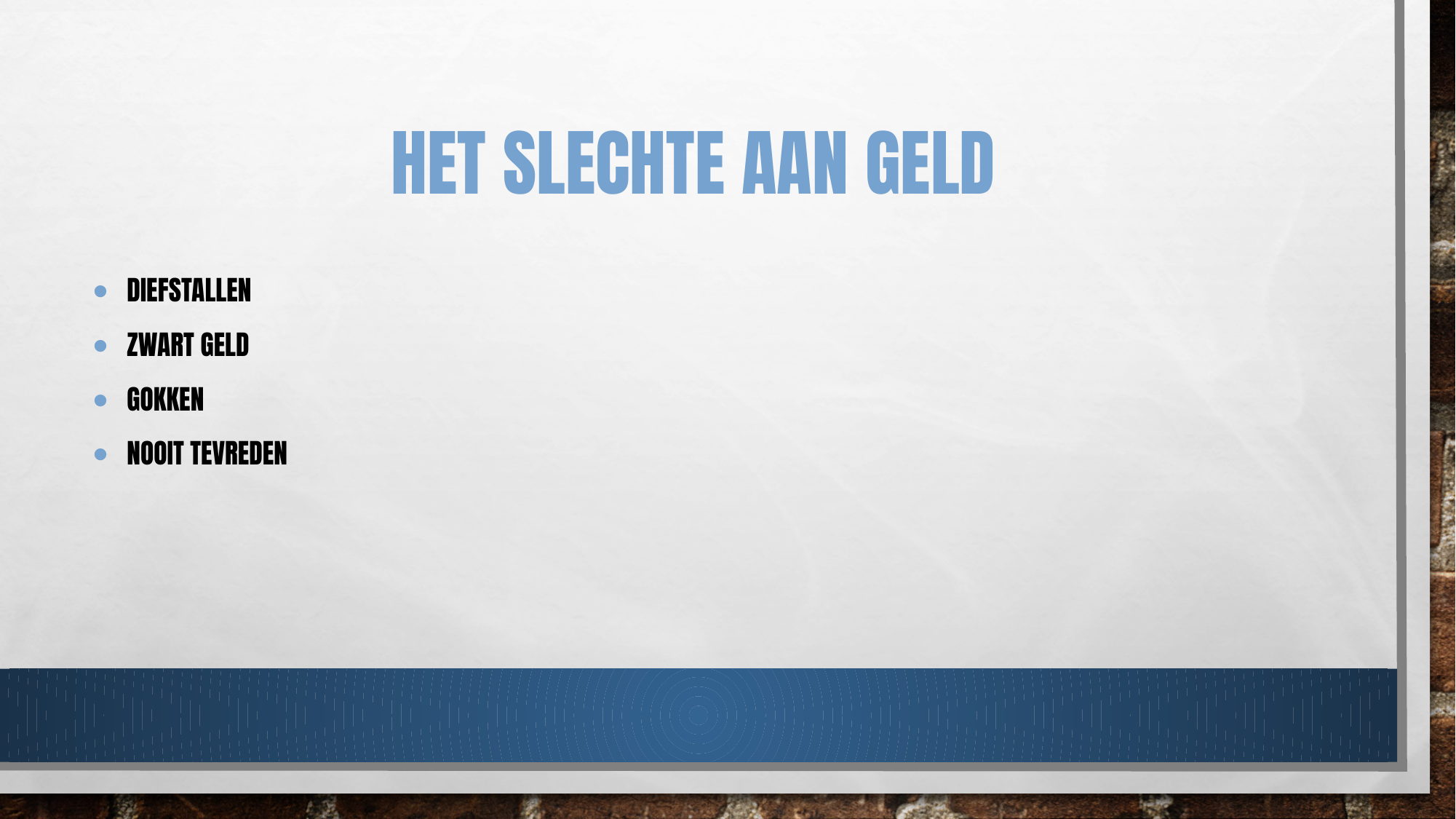

# Het slechte aan geld
Diefstallen
Zwart geld
Gokken
Nooit tevreden